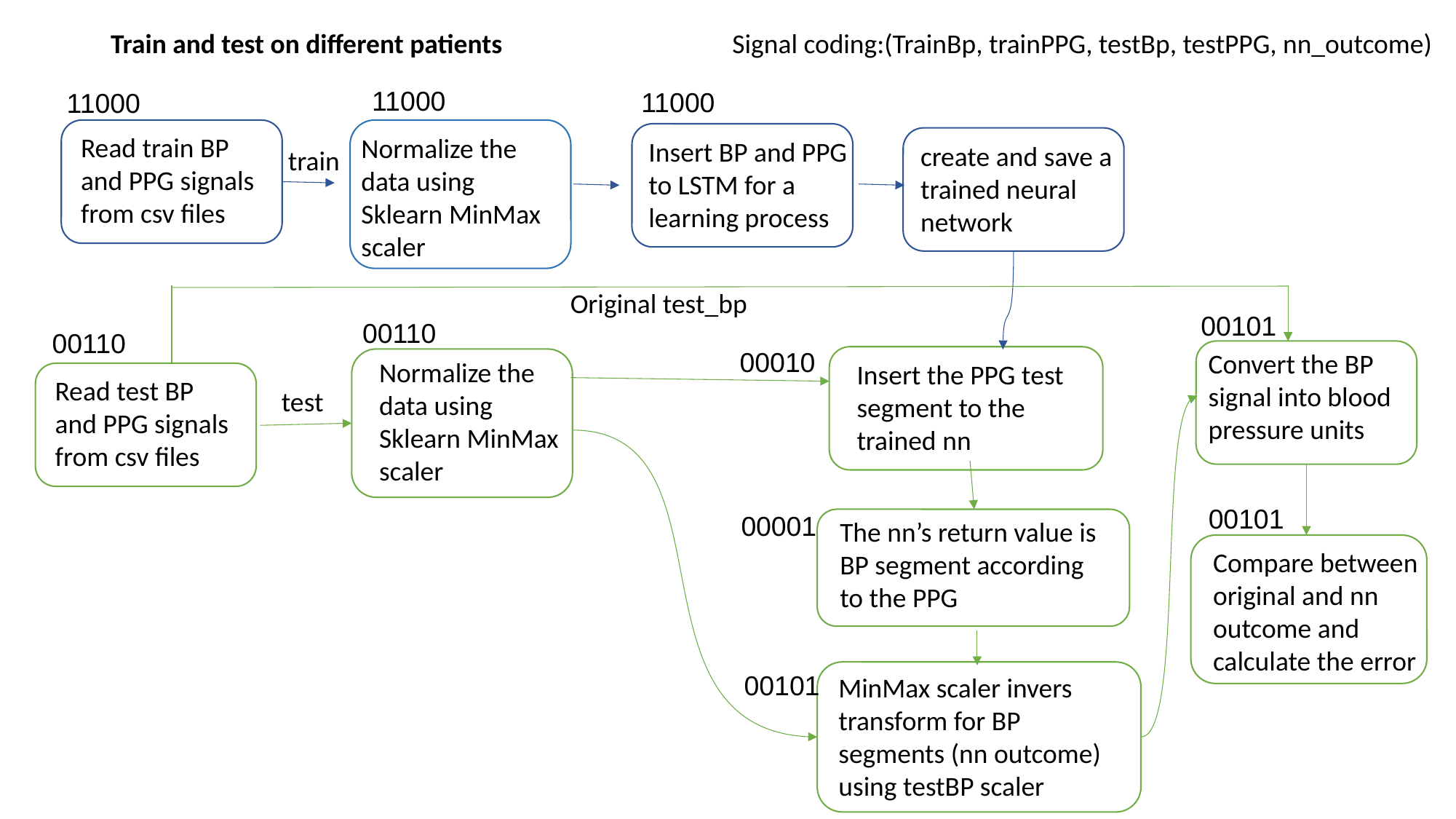

Train and test on different patients
Signal coding:(TrainBp, trainPPG, testBp, testPPG, nn_outcome)
11000
11000
11000

Read train BP and PPG signals from csv files
Normalize the data using Sklearn MinMax scaler

Insert BP and PPG to LSTM for a learning process
create and save a trained neural network
train
Original test_bp
00101
00110
00110
00010

Convert the BP signal into blood pressure units

Normalize the data using Sklearn MinMax scaler
Insert the PPG test segment to the trained nn

Read test BP and PPG signals from csv files
test
00101
00001
The nn’s return value is BP segment according to the PPG

Compare between original and nn outcome and calculate the error

00101
MinMax scaler invers transform for BP segments (nn outcome) using testBP scaler